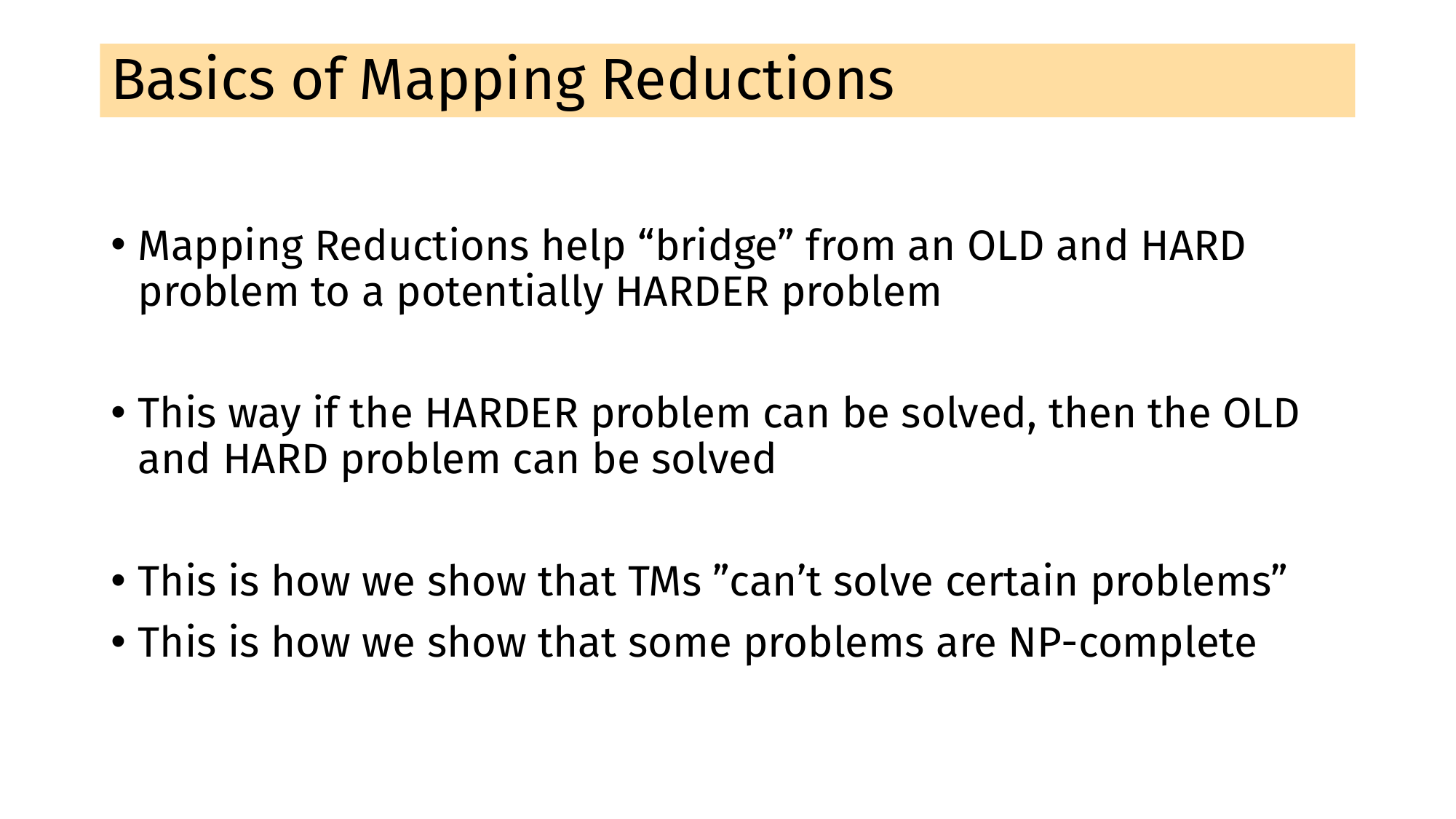

# Basics of Mapping Reductions
Mapping Reductions help “bridge” from an OLD and HARD problem to a potentially HARDER problem

This way if the HARDER problem can be solved, then the OLD and HARD problem can be solved

This is how we show that TMs ”can’t solve certain problems”
This is how we show that some problems are NP-complete